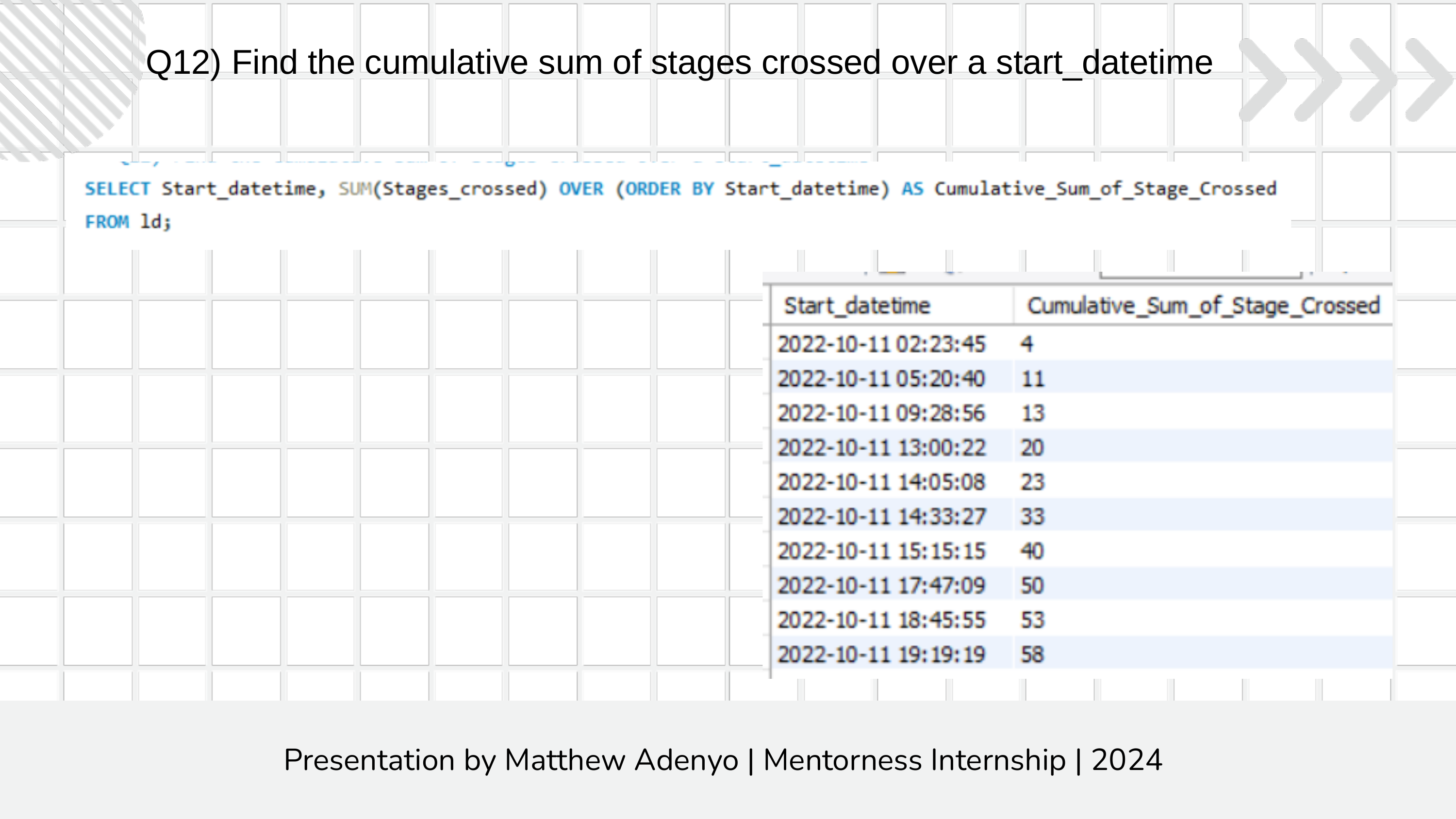

Q12) Find the cumulative sum of stages crossed over a start_datetime

Presentation by Matthew Adenyo | Mentorness Internship | 2024